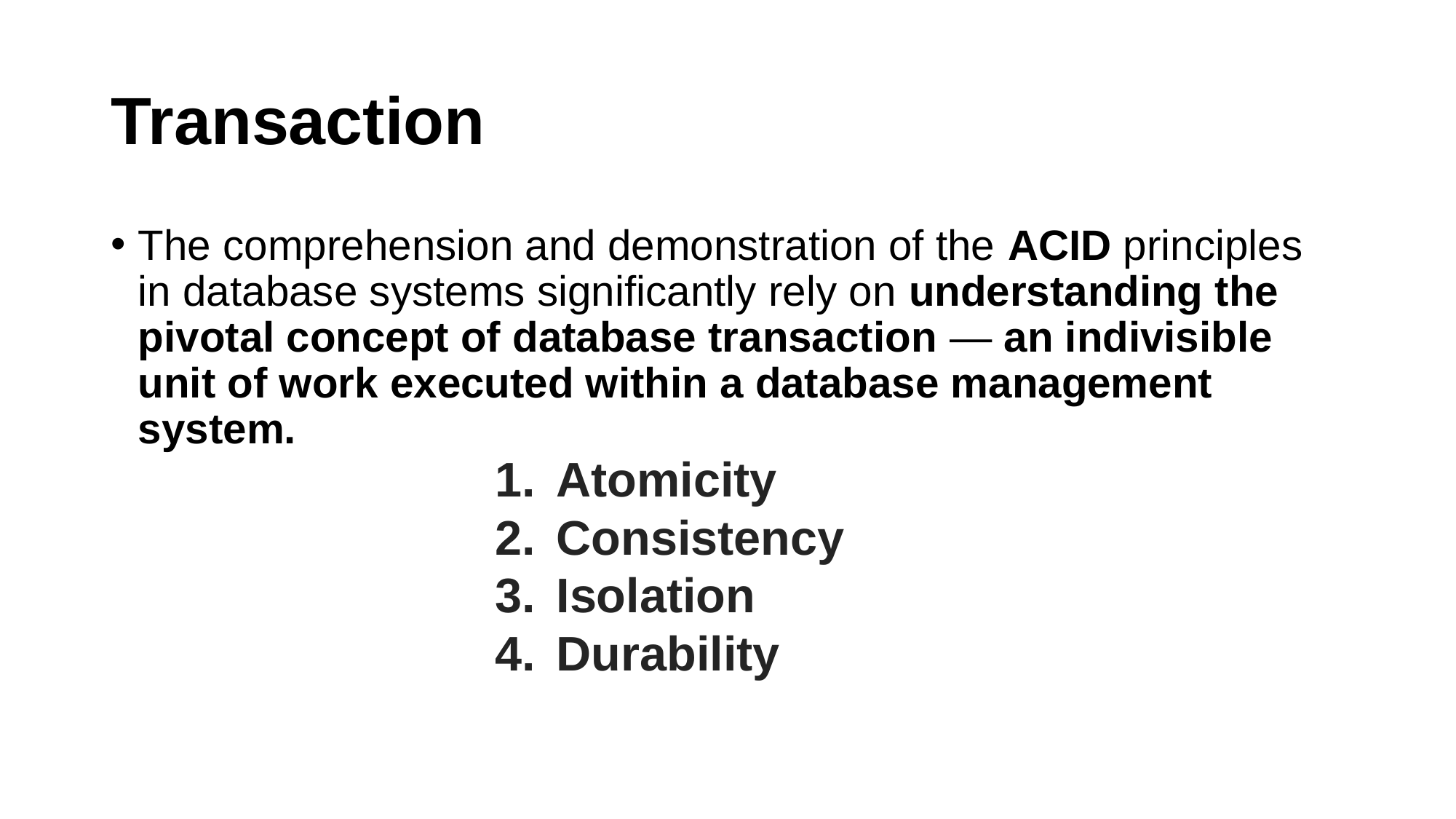

# Transaction
The comprehension and demonstration of the ACID principles in database systems significantly rely on understanding the pivotal concept of database transaction — an indivisible unit of work executed within a database management system.
Atomicity
Consistency
Isolation
Durability